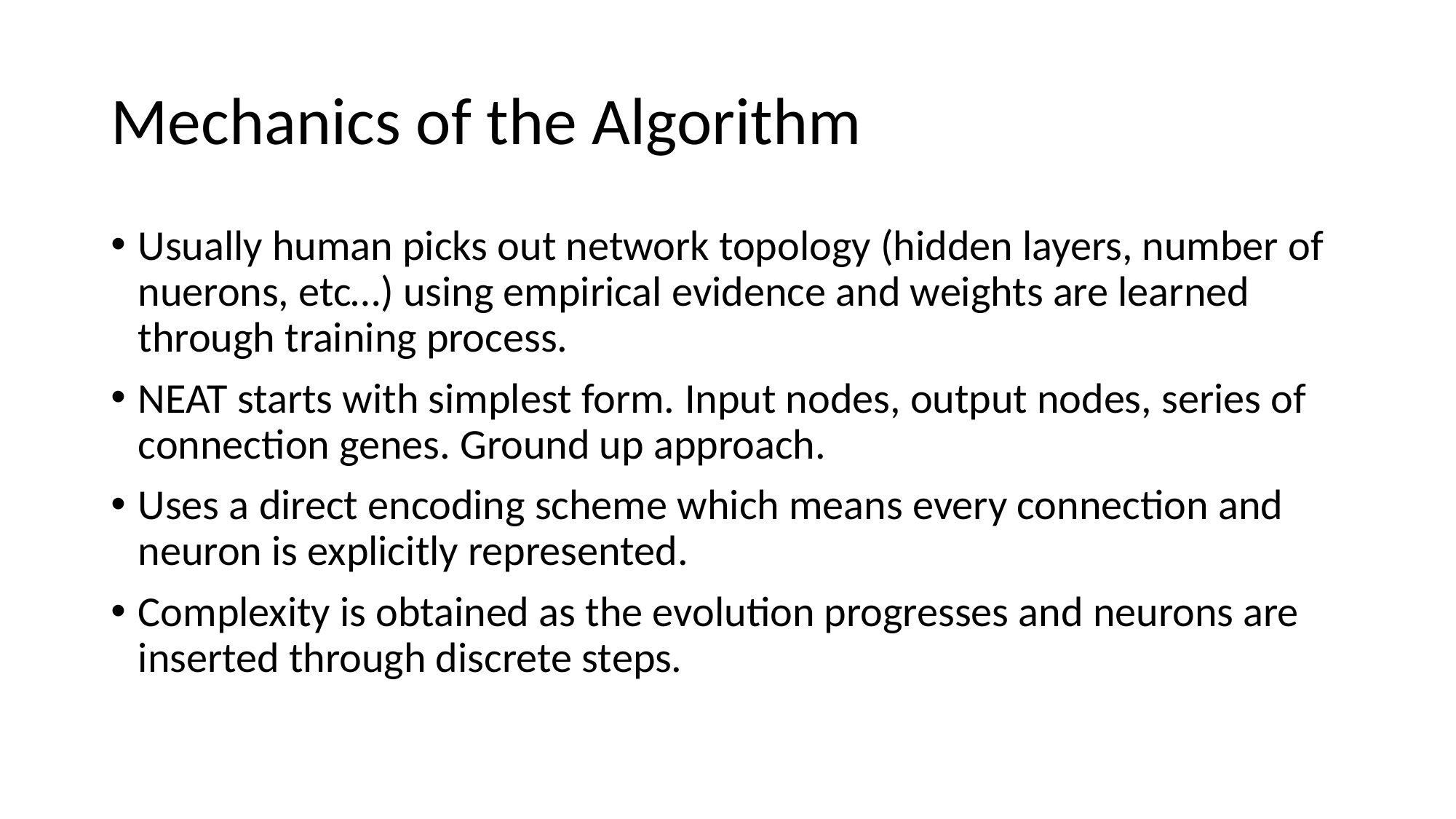

# Mechanics of the Algorithm
Usually human picks out network topology (hidden layers, number of nuerons, etc…) using empirical evidence and weights are learned through training process.
NEAT starts with simplest form. Input nodes, output nodes, series of connection genes. Ground up approach.
Uses a direct encoding scheme which means every connection and neuron is explicitly represented.
Complexity is obtained as the evolution progresses and neurons are inserted through discrete steps.